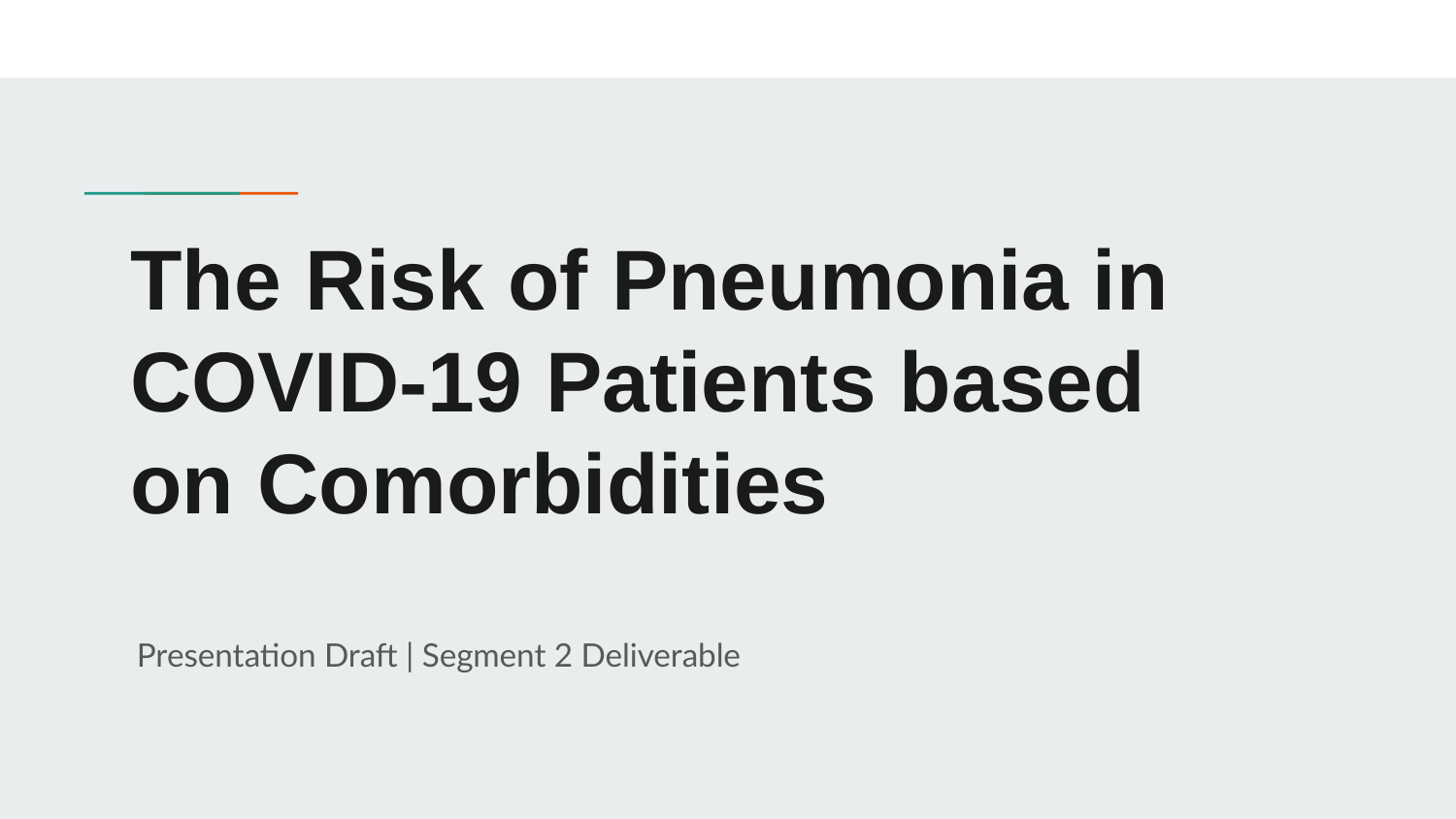

# The Risk of Pneumonia in COVID-19 Patients based on Comorbidities
Presentation Draft | Segment 2 Deliverable